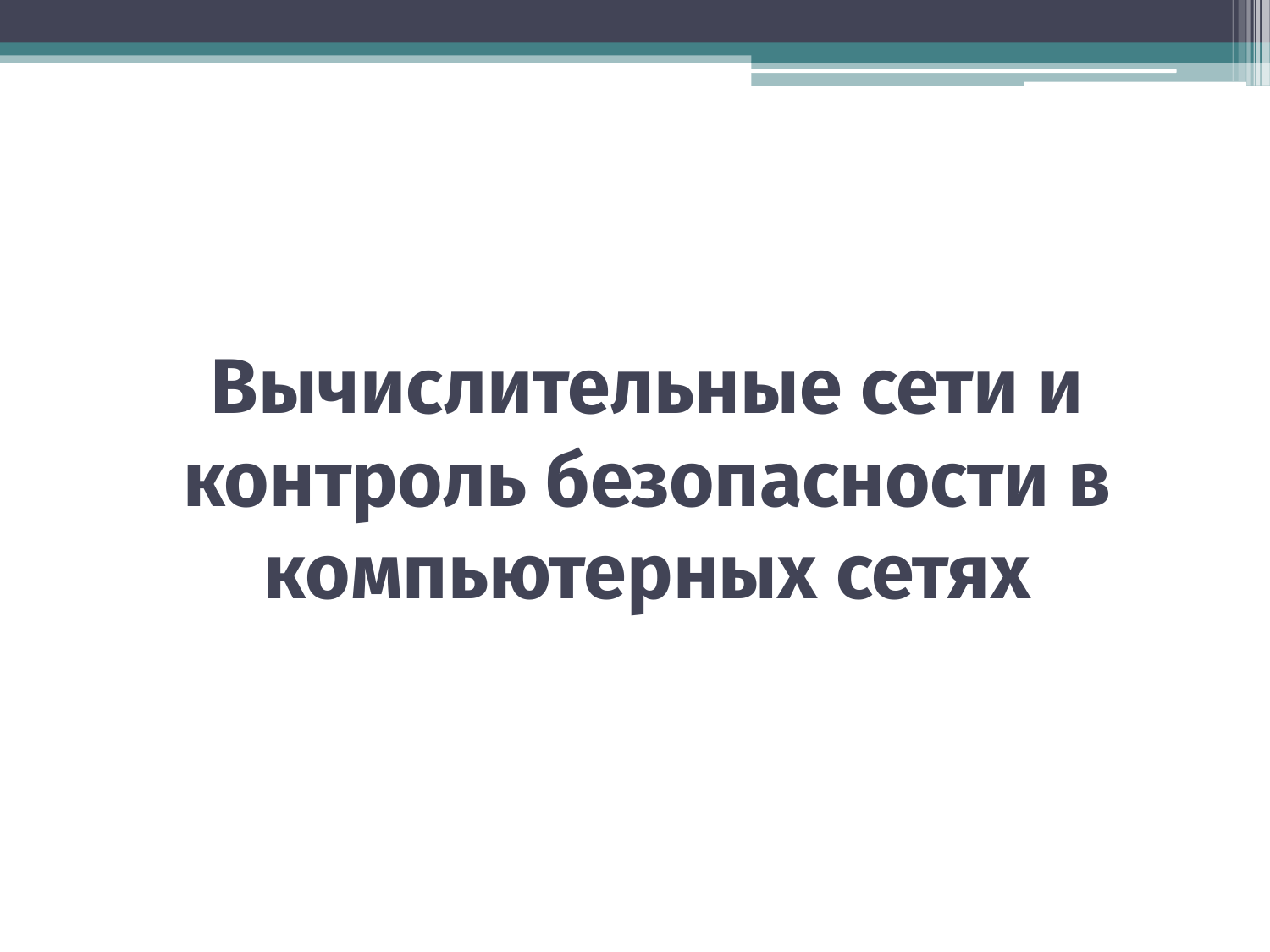

# Вычислительные сети и контроль безопасности в компьютерных сетях